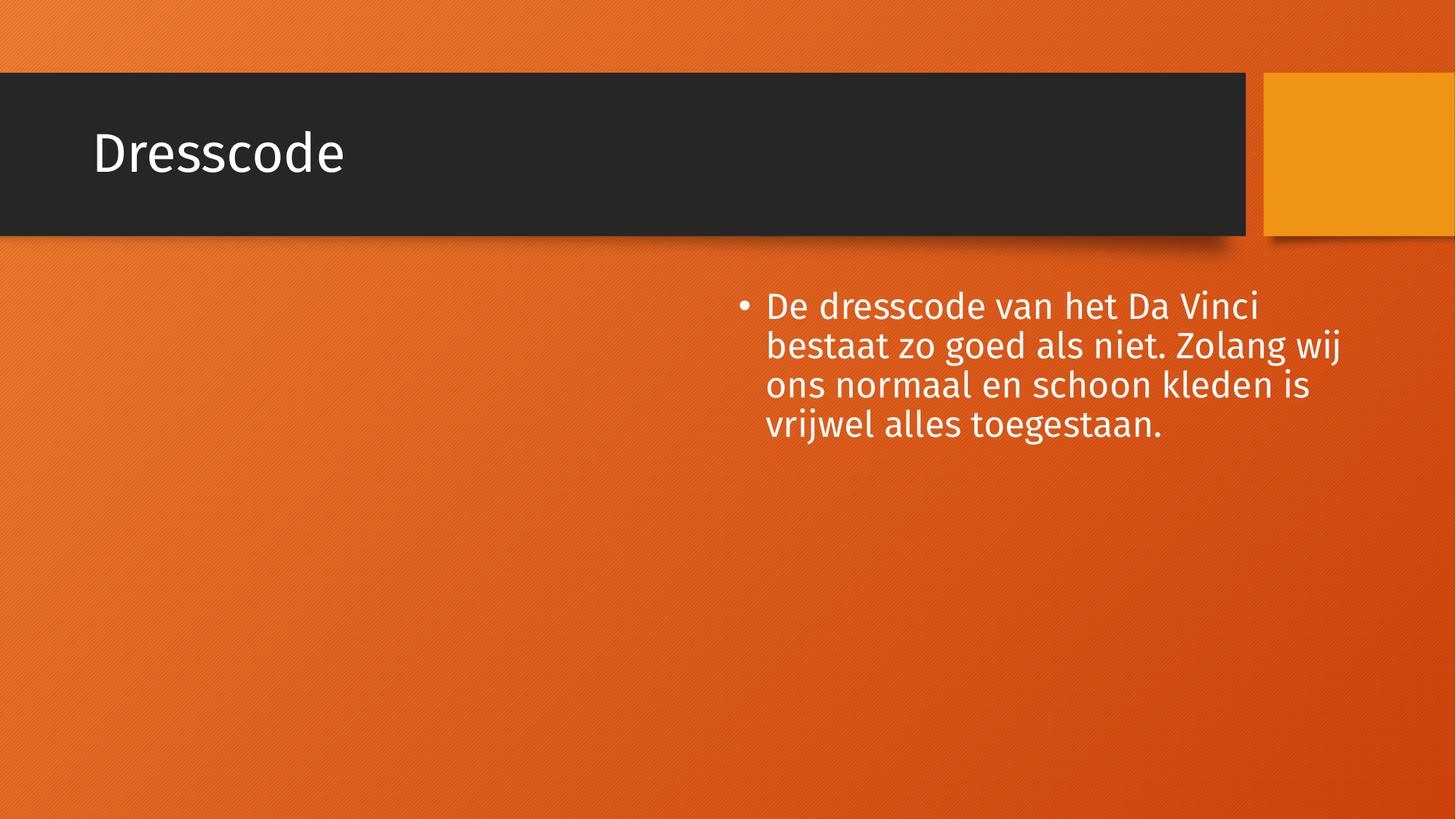

# Dresscode
De dresscode van het Da Vinci bestaat zo goed als niet. Zolang wij ons normaal en schoon kleden is vrijwel alles toegestaan.